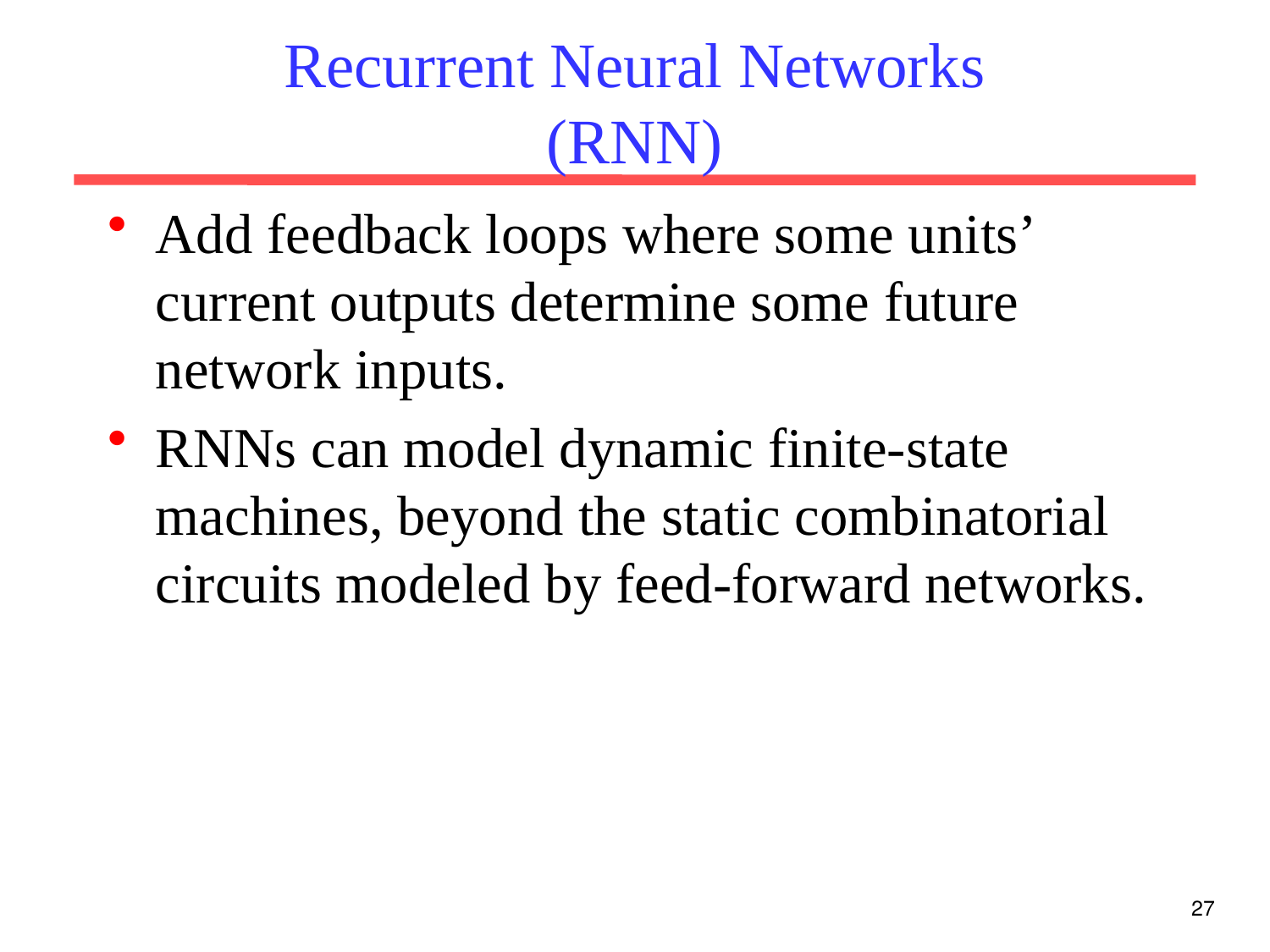

# Recurrent Neural Networks (RNN)
Add feedback loops where some units’ current outputs determine some future network inputs.
RNNs can model dynamic finite-state machines, beyond the static combinatorial circuits modeled by feed-forward networks.

27